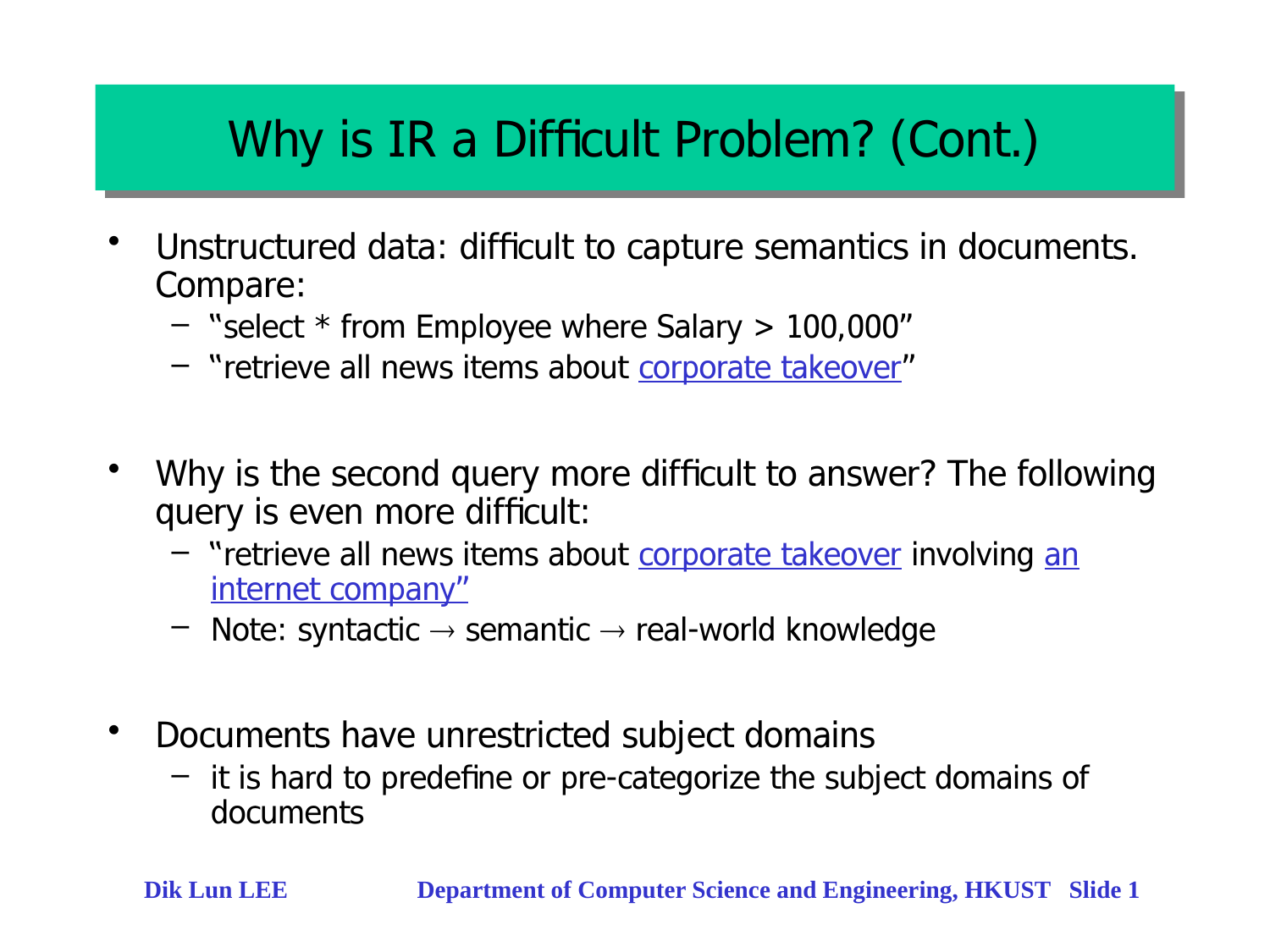

# Why is IR a Difficult Problem? (Cont.)
Unstructured data: difficult to capture semantics in documents. Compare:
“select * from Employee where Salary > 100,000”
“retrieve all news items about corporate takeover”

Why is the second query more difficult to answer? The following query is even more difficult:
“retrieve all news items about corporate takeover involving an internet company”
Note: syntactic → semantic → real-world knowledge

Documents have unrestricted subject domains
it is hard to predefine or pre-categorize the subject domains of documents
Dik Lun LEE                     Department of Computer Science and Engineering, HKUST   Slide 1